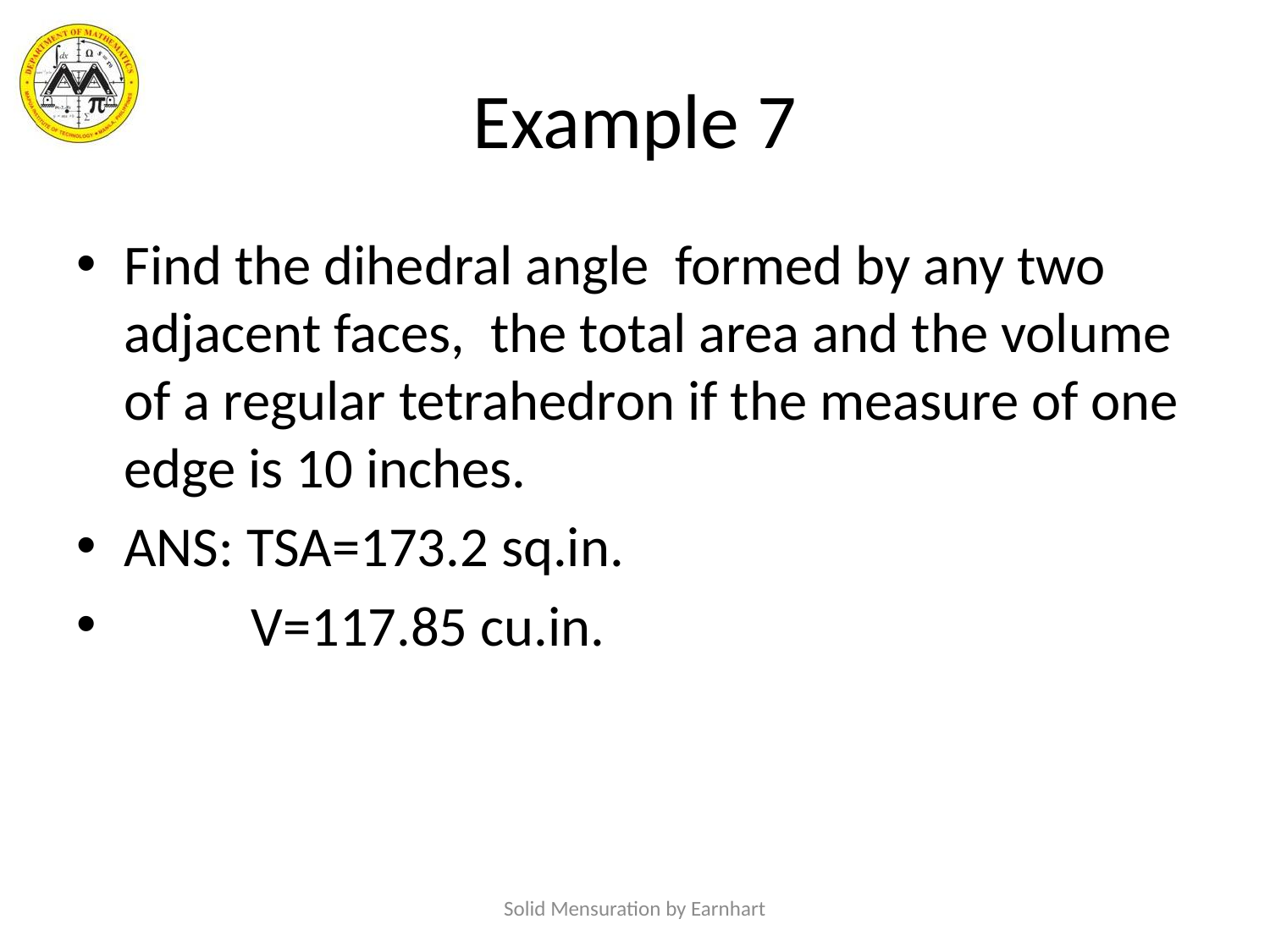

# Example 7
Find the dihedral angle  formed by any two adjacent faces,  the total area and the volume of a regular tetrahedron if the measure of one edge is 10 inches.
ANS: TSA=173.2 sq.in.
          V=117.85 cu.in.

Solid Mensuration by Earnhart